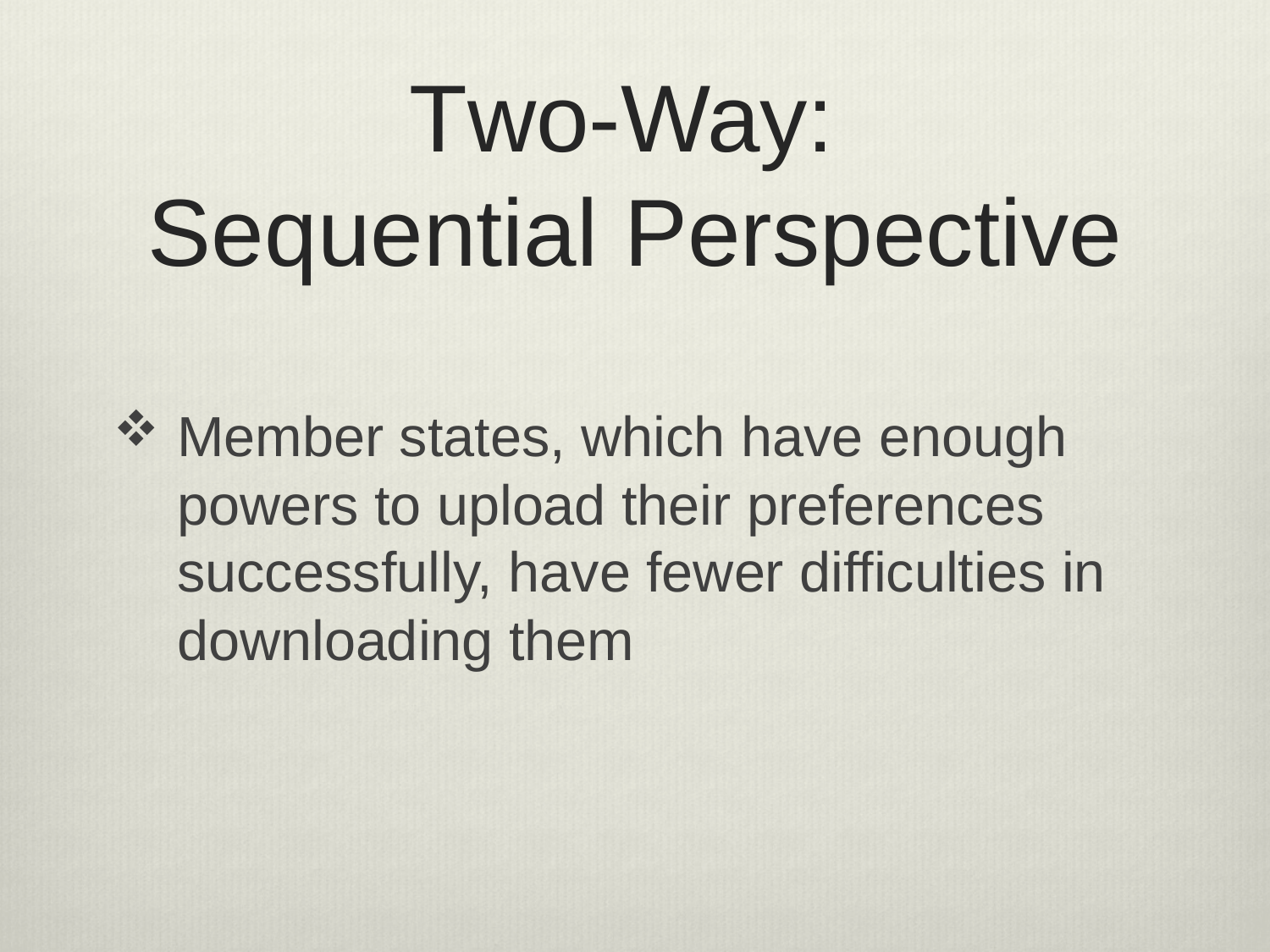

# Two-Way: Sequential Perspective
Member states, which have enough powers to upload their preferences successfully, have fewer difficulties in downloading them